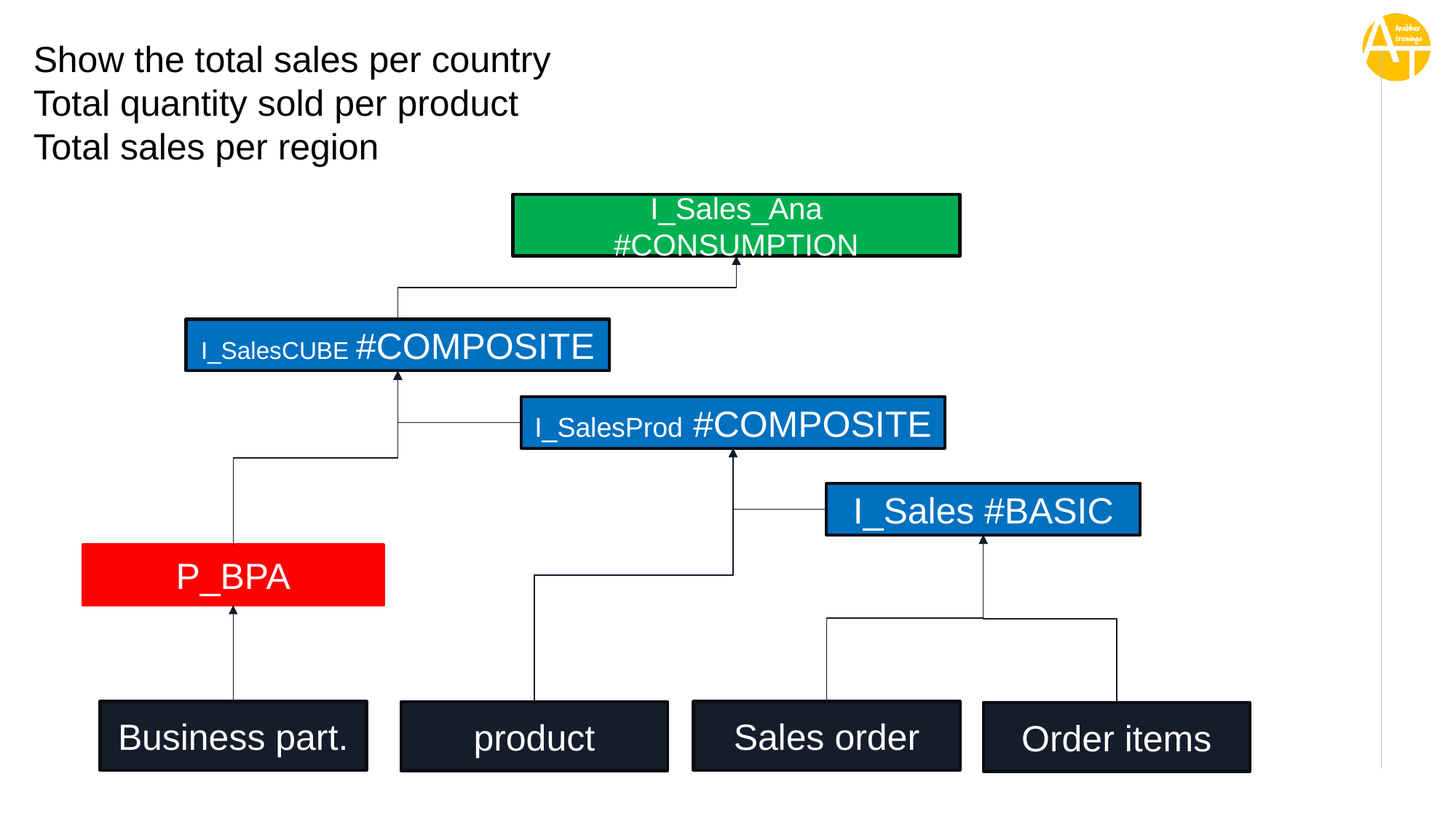

Show the total sales per country
Total quantity sold per product
Total sales per region
I_Sales_Ana #CONSUMPTION
I_SalesCUBE #COMPOSITE
I_SalesProd #COMPOSITE
I_Sales #BASIC
P_BPA
Business part.
Sales order
product
Order items